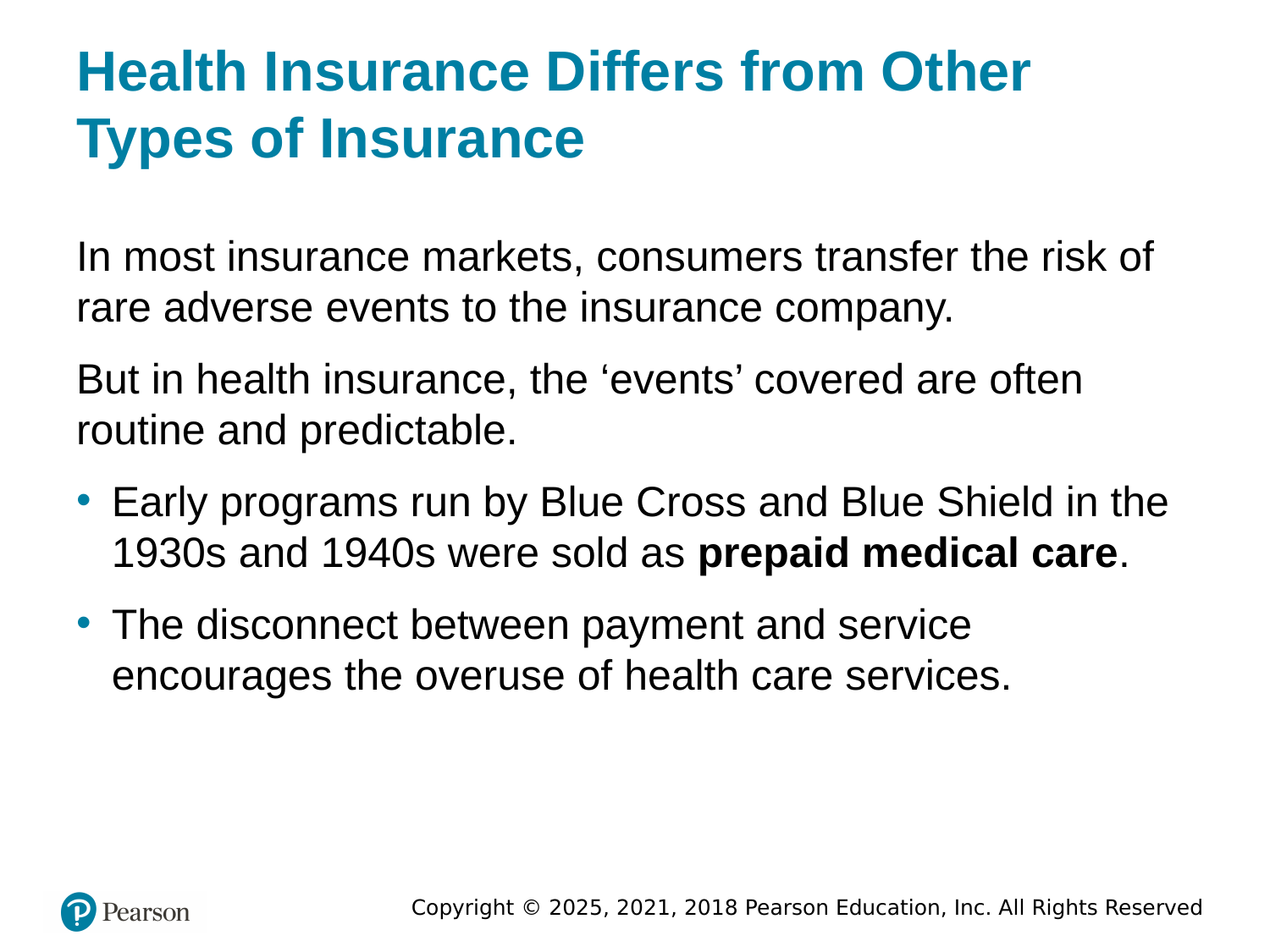

# Health Insurance Differs from Other Types of Insurance
In most insurance markets, consumers transfer the risk of rare adverse events to the insurance company.
But in health insurance, the ‘events’ covered are often routine and predictable.
Early programs run by Blue Cross and Blue Shield in the 1930s and 1940s were sold as prepaid medical care.
The disconnect between payment and service encourages the overuse of health care services.